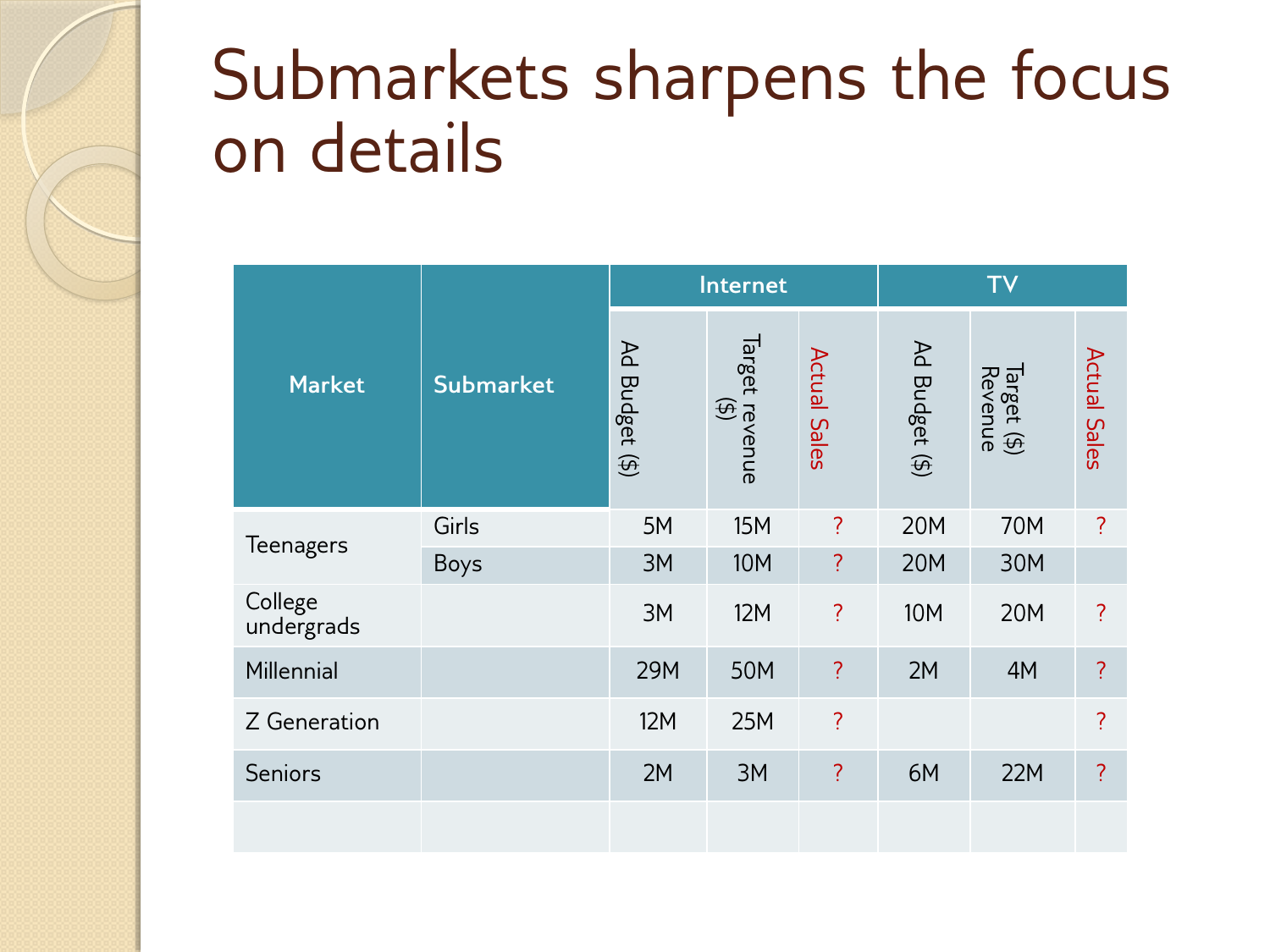

# Submarkets sharpens the focus on details
| Market | Submarket | Internet |  |  | TV |  |  |
| --- | --- | --- | --- | --- | --- | --- | --- |
|  |  | Ad Budget ($) | Target revenue ($) | Actual Sales | Ad Budget ($) | Target ($) Revenue | Actual Sales |
| Teenagers | Girls | 5M | 15M | ? | 20M | 70M | ? |
|  | Boys | 3M | 10M | ? | 20M | 30M |  |
| College undergrads |  | 3M | 12M | ? | 10M | 20M | ? |
| Millennial |  | 29M | 50M | ? | 2M | 4M | ? |
| Z Generation |  | 12M | 25M | ? |  |  | ? |
| Seniors |  | 2M | 3M | ? | 6M | 22M | ? |
|  |  |  |  |  |  |  |  |